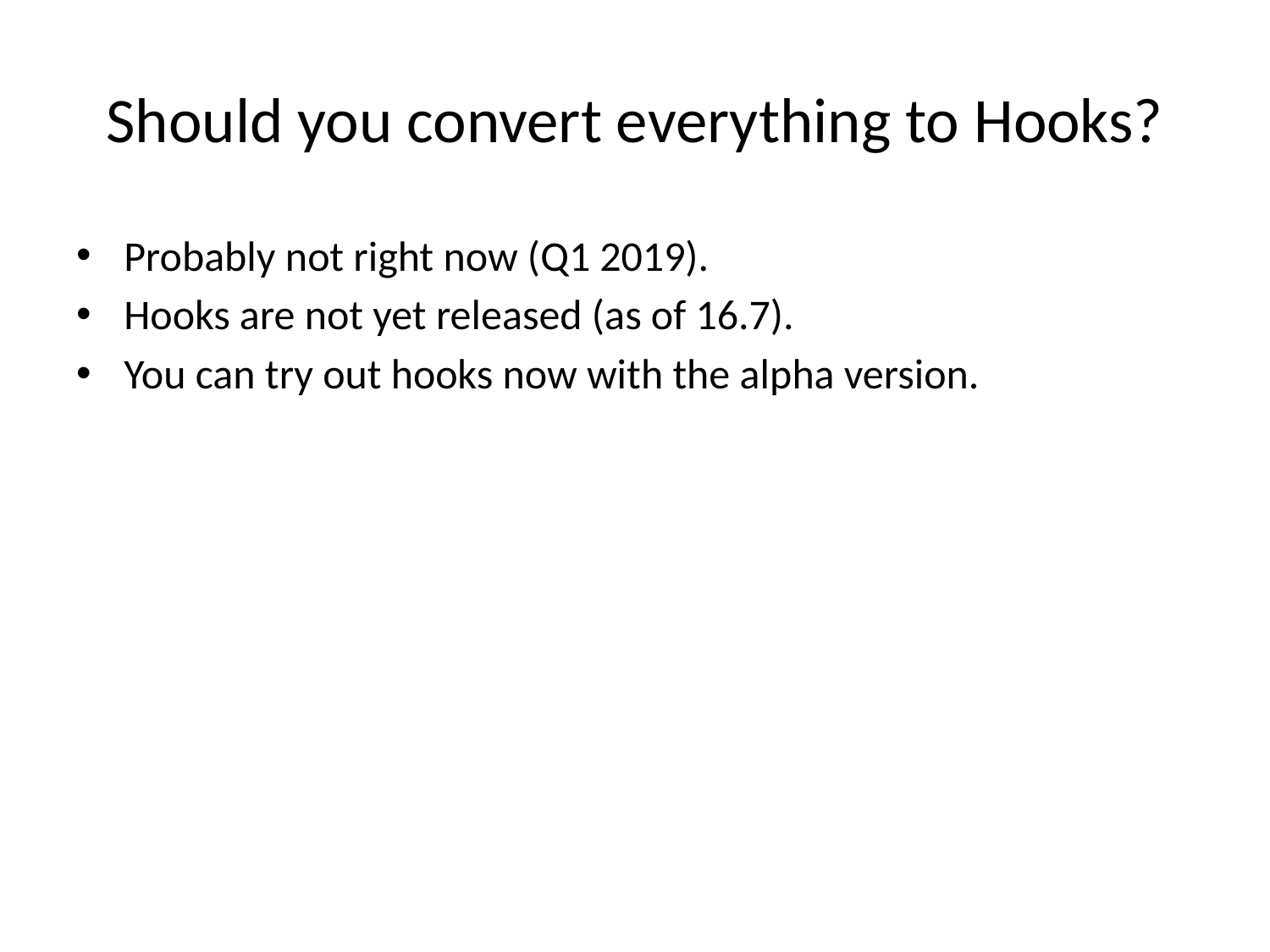

# Should you convert everything to Hooks?
Probably not right now (Q1 2019).
Hooks are not yet released (as of 16.7).
You can try out hooks now with the alpha version.